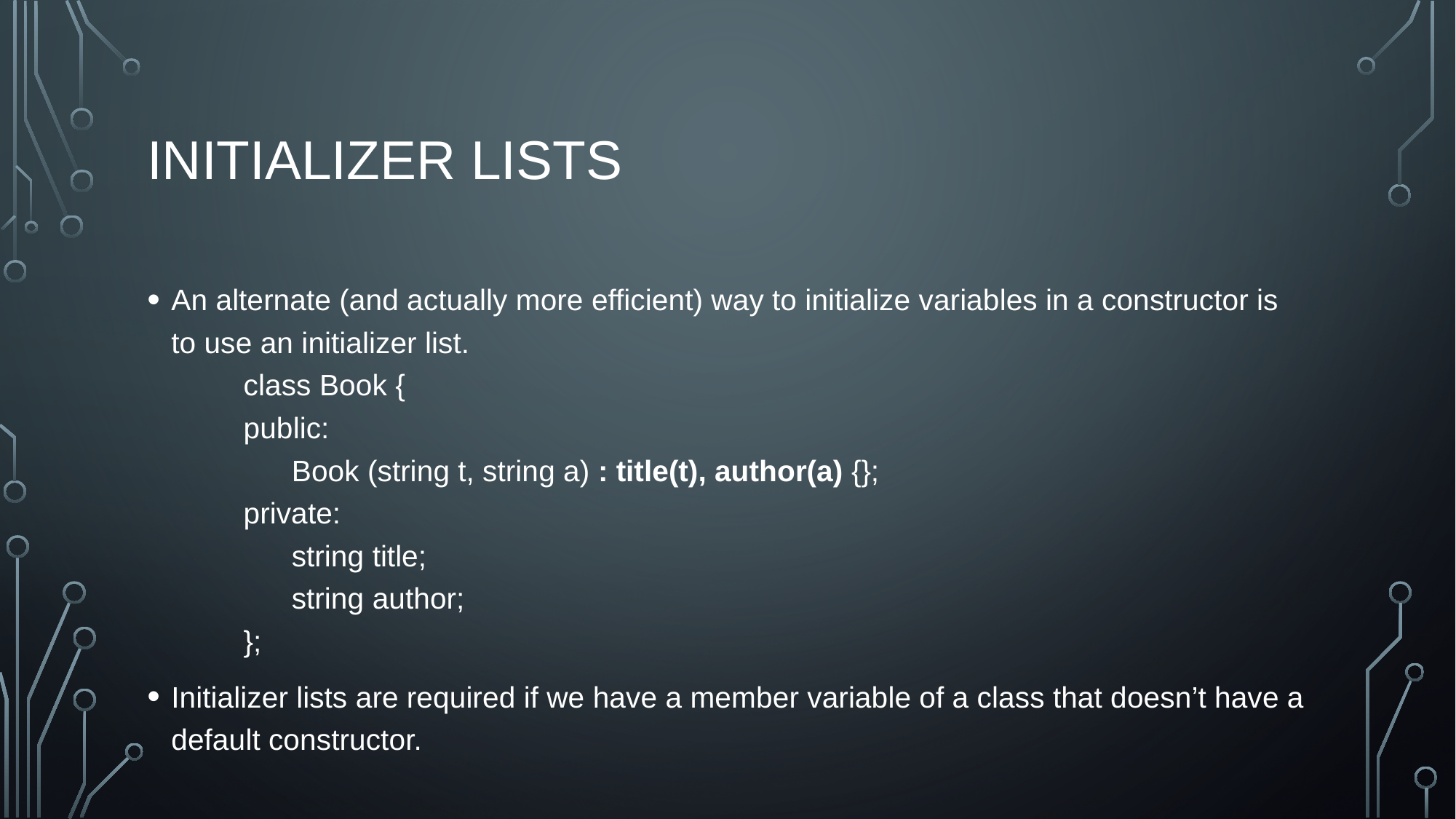

# Initializer Lists
An alternate (and actually more efficient) way to initialize variables in a constructor is to use an initializer list.
class Book {
public:
Book (string t, string a) : title(t), author(a) {};
private:
string title;
string author;
};
Initializer lists are required if we have a member variable of a class that doesn’t have a default constructor.